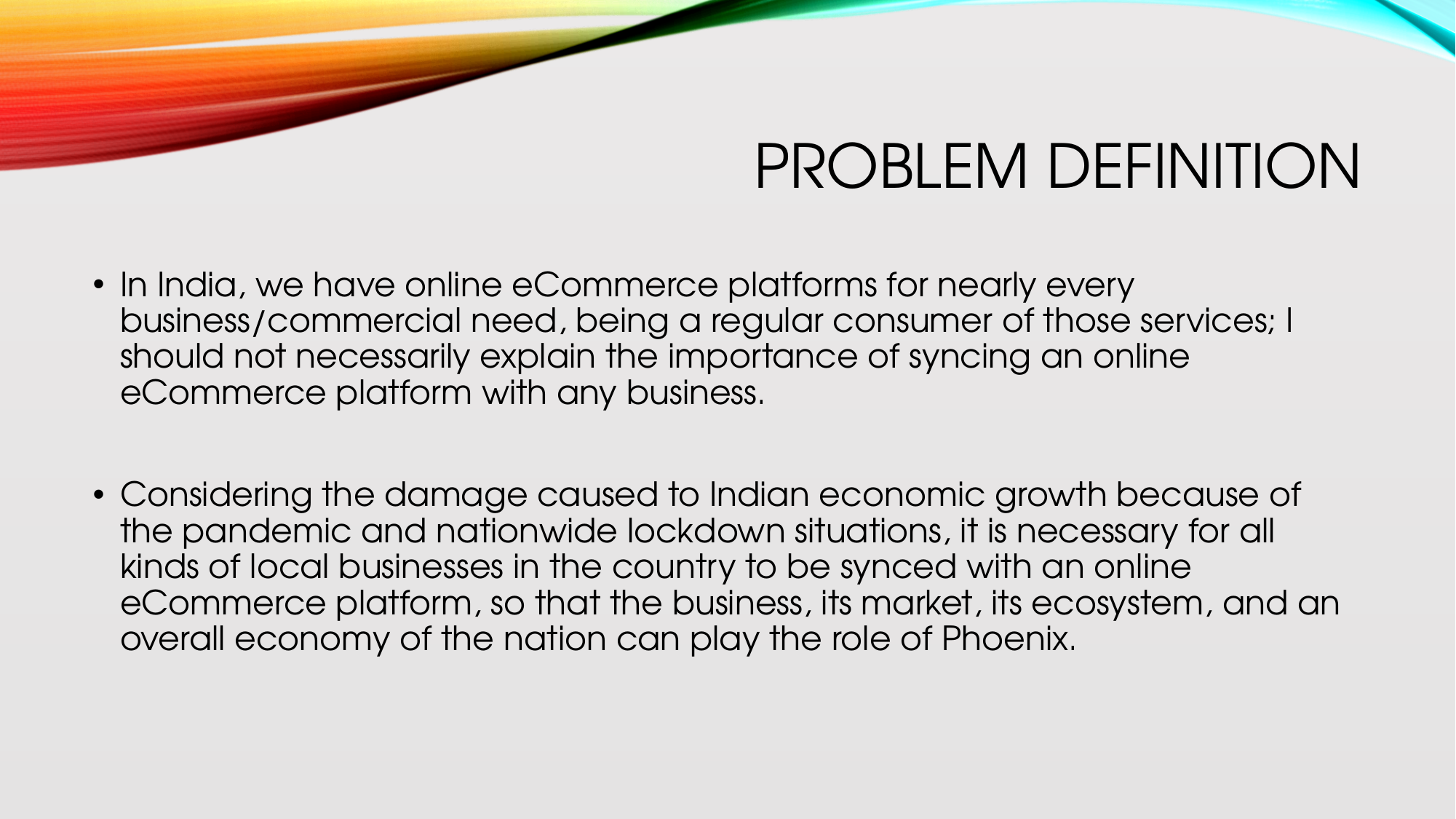

# Problem definition
In India, we have online eCommerce platforms for nearly every business/commercial need, being a regular consumer of those services; I should not necessarily explain the importance of syncing an online eCommerce platform with any business.

Considering the damage caused to Indian economic growth because of the pandemic and nationwide lockdown situations, it is necessary for all kinds of local businesses in the country to be synced with an online eCommerce platform, so that the business, its market, its ecosystem, and an overall economy of the nation can play the role of Phoenix.